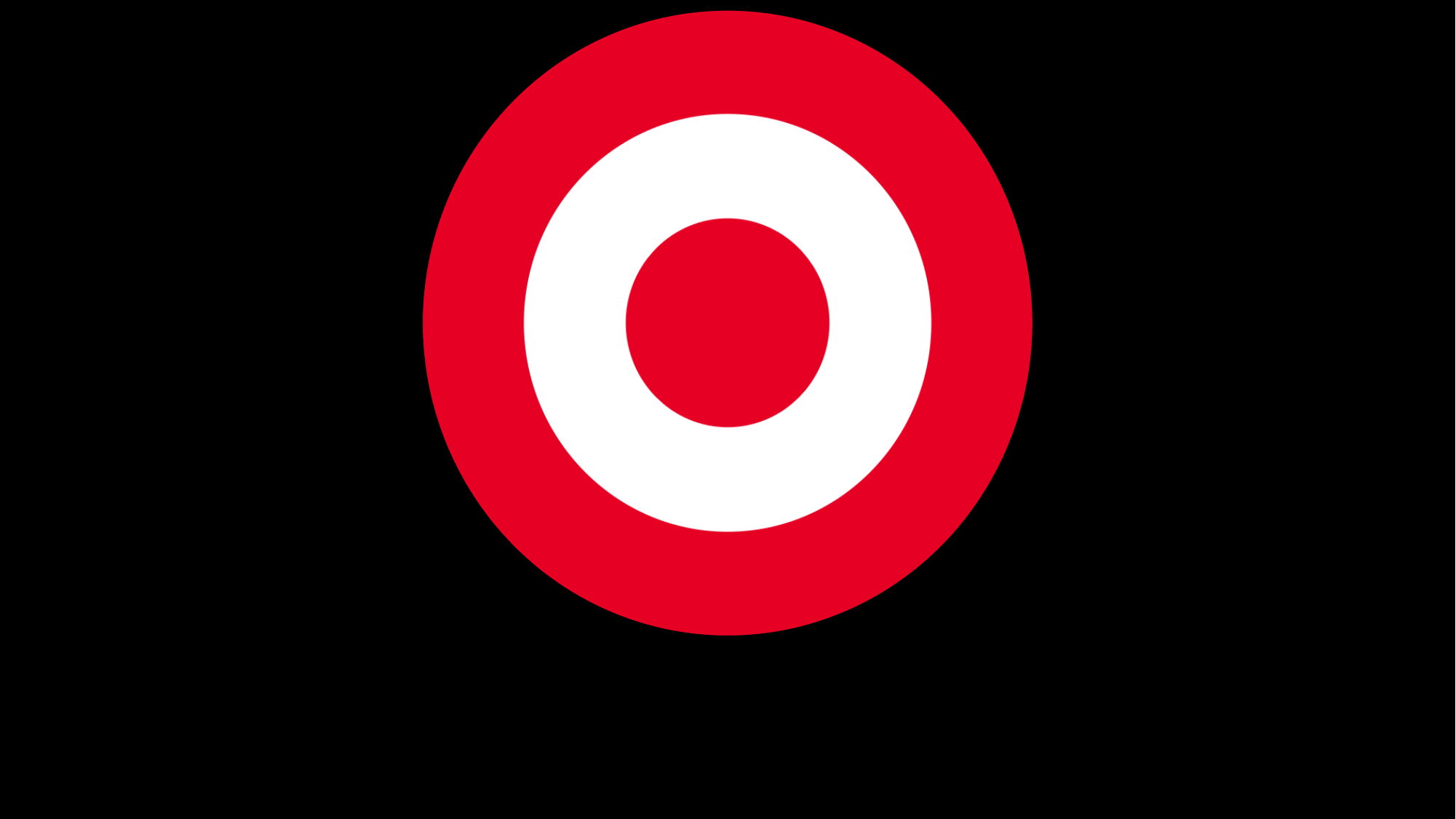

Suggestion

Menambahkan fasilitas berupa kursi khusus lansia di halte dmna banyak lansia tap in

Menambahkan fasilitas berupa escalator di halte dmna banyak lansia tap out

Menambah pengawasan di corridor dan hari yang banyak lansia agar memastikan kursi khusus lansia digunakan oleh lansia

For Digital Marketing Team